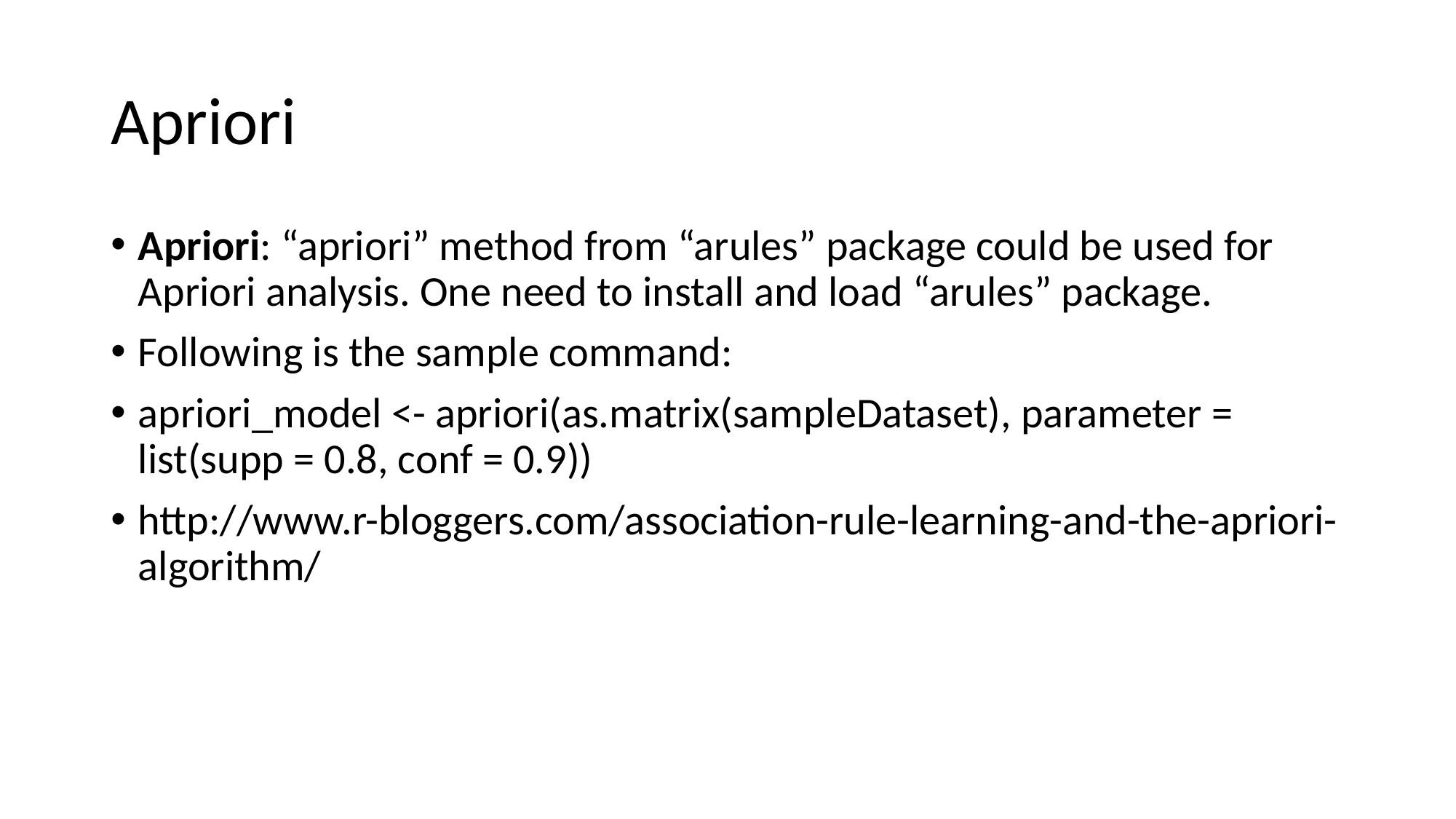

# Apriori
Apriori: “apriori” method from “arules” package could be used for Apriori analysis. One need to install and load “arules” package.
Following is the sample command:
apriori_model <- apriori(as.matrix(sampleDataset), parameter = list(supp = 0.8, conf = 0.9))
http://www.r-bloggers.com/association-rule-learning-and-the-apriori-algorithm/